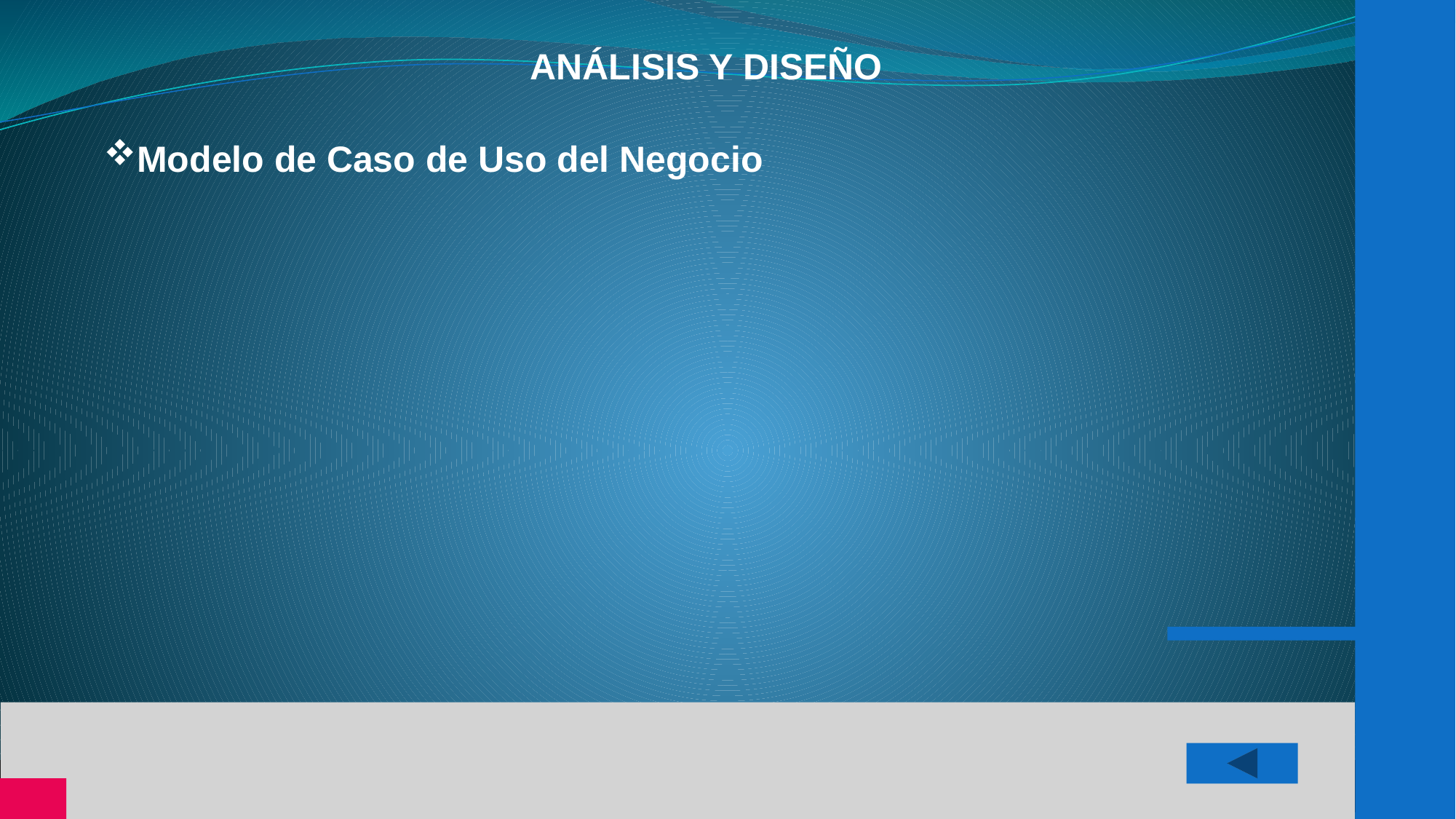

ANÁLISIS Y DISEÑO
Modelo de Caso de Uso del Negocio

35